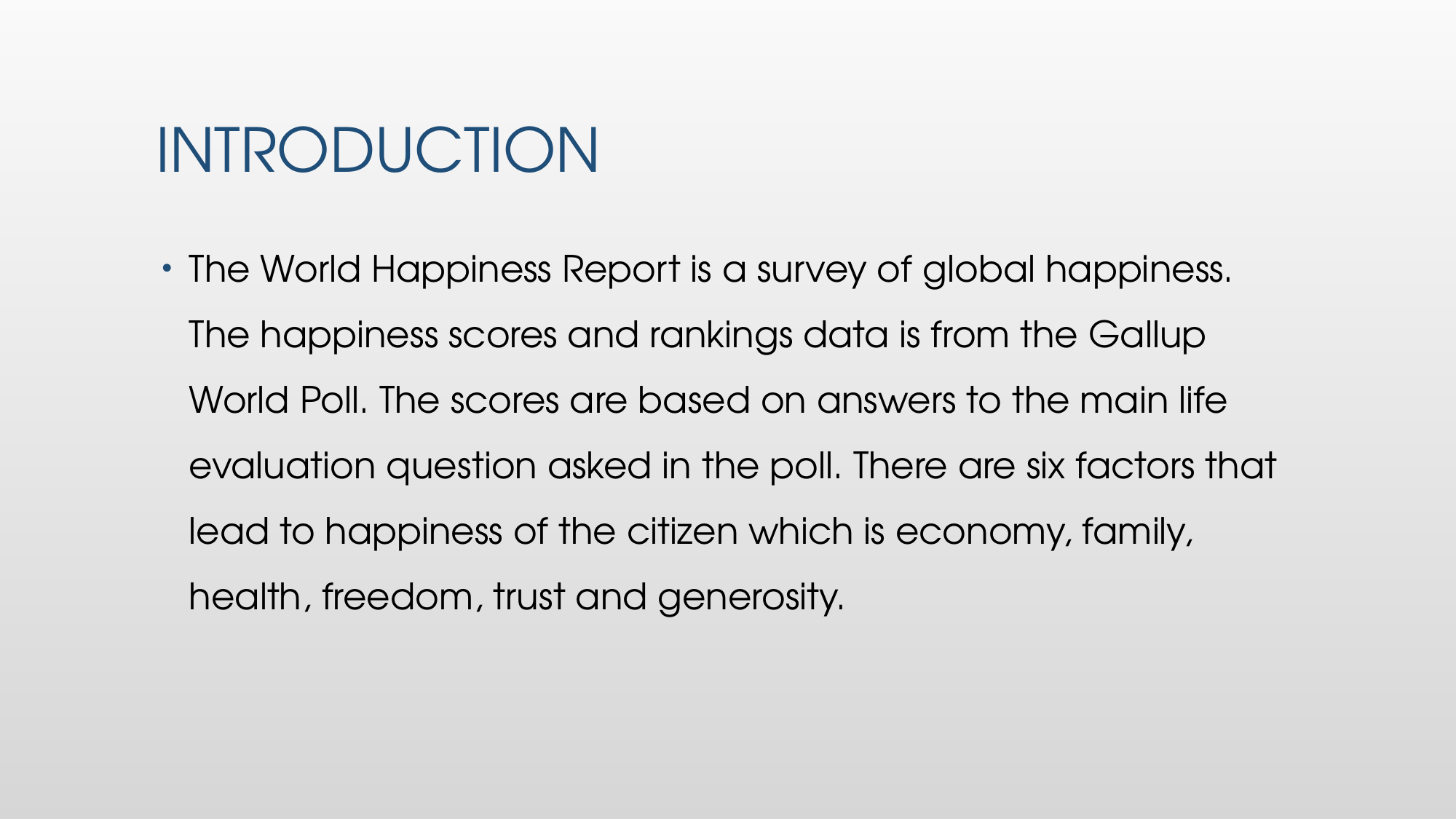

# INTRODUCTION
The World Happiness Report is a survey of global happiness. The happiness scores and rankings data is from the Gallup World Poll. The scores are based on answers to the main life evaluation question asked in the poll. There are six factors that lead to happiness of the citizen which is economy, family, health, freedom, trust and generosity.